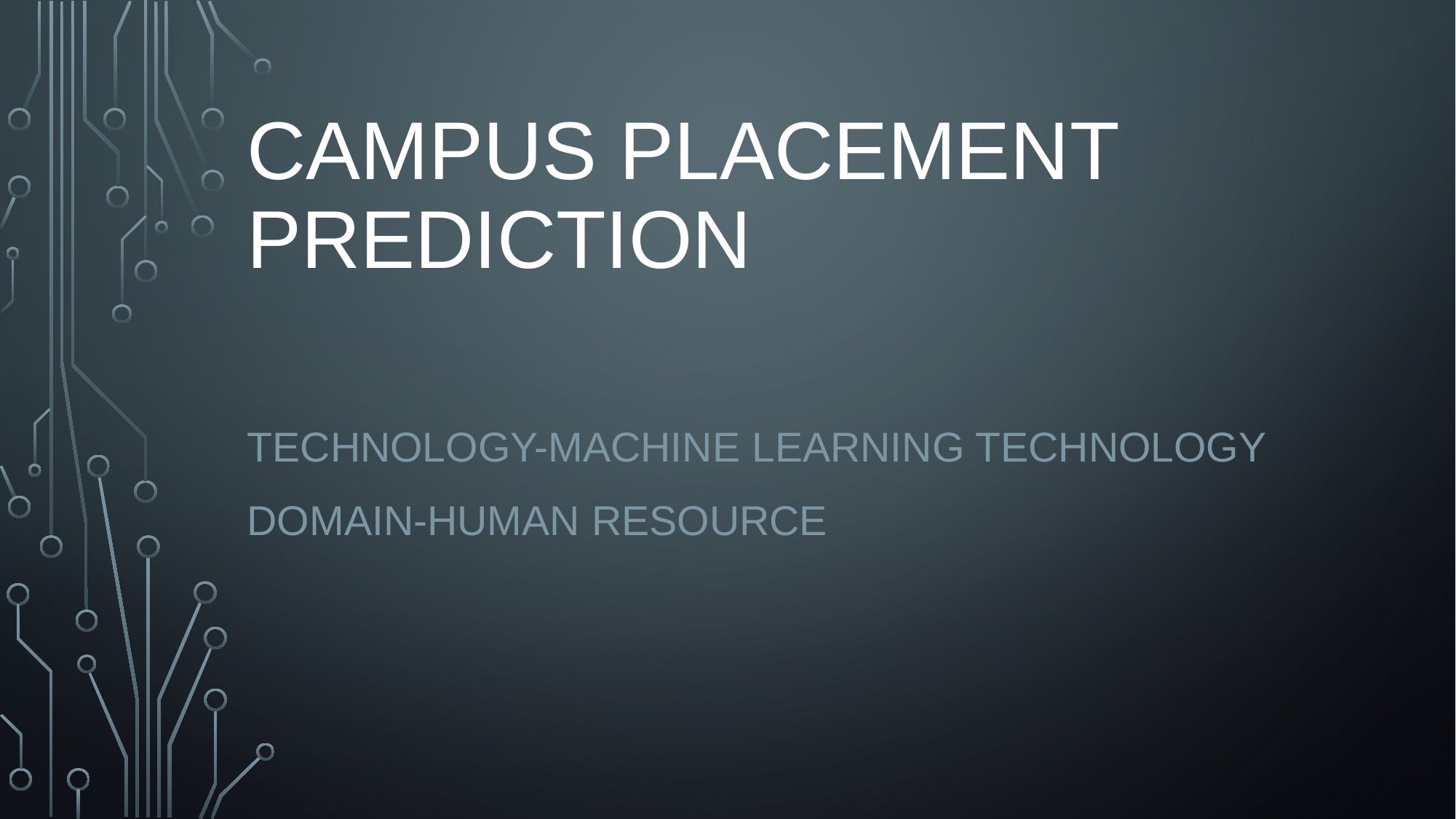

# Campus placement prediction
Technology-machine learning technology
Domain-Human resource